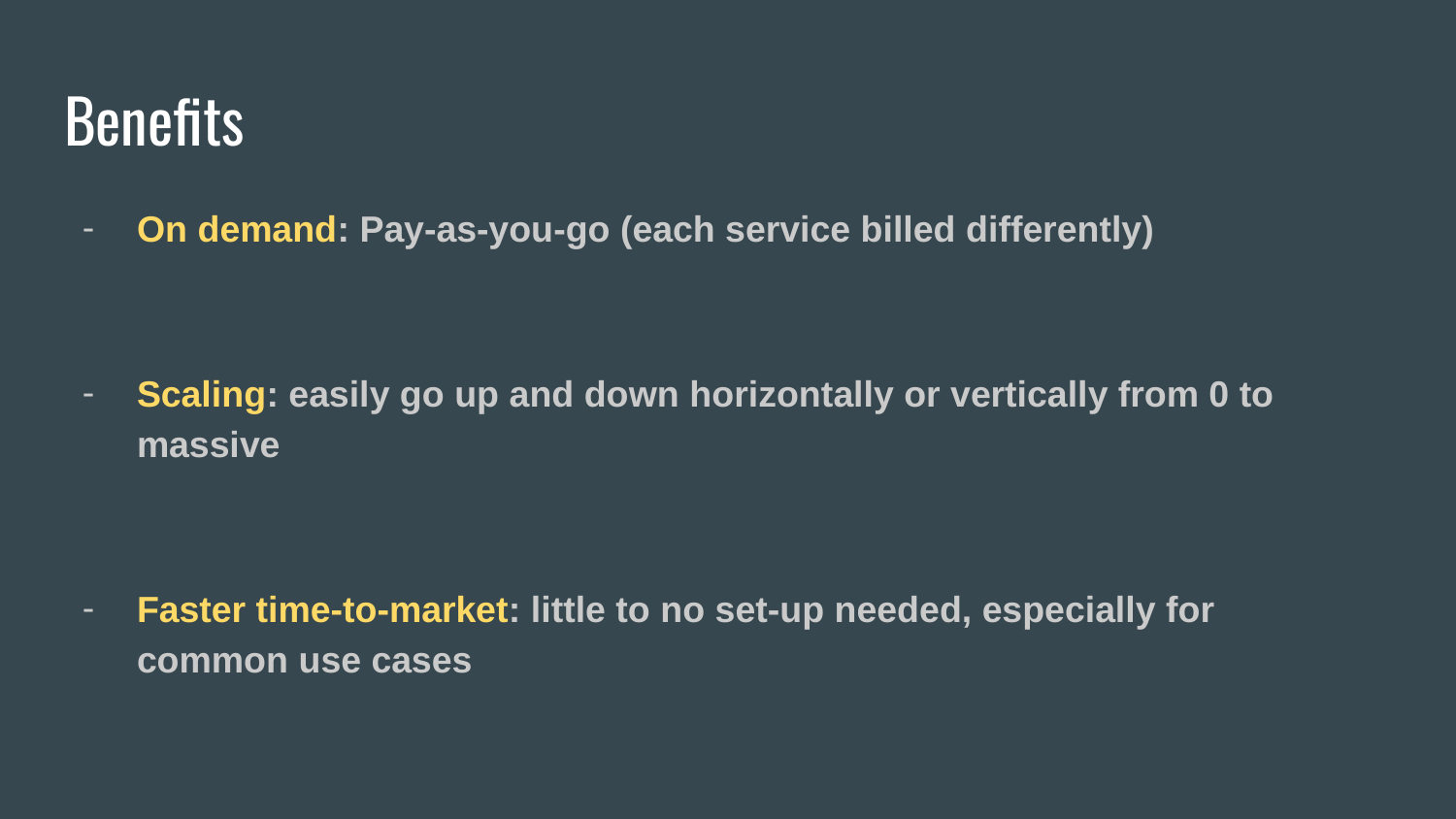

# Benefits
On demand: Pay-as-you-go (each service billed differently)

Scaling: easily go up and down horizontally or vertically from 0 to massive

Faster time-to-market: little to no set-up needed, especially for common use cases